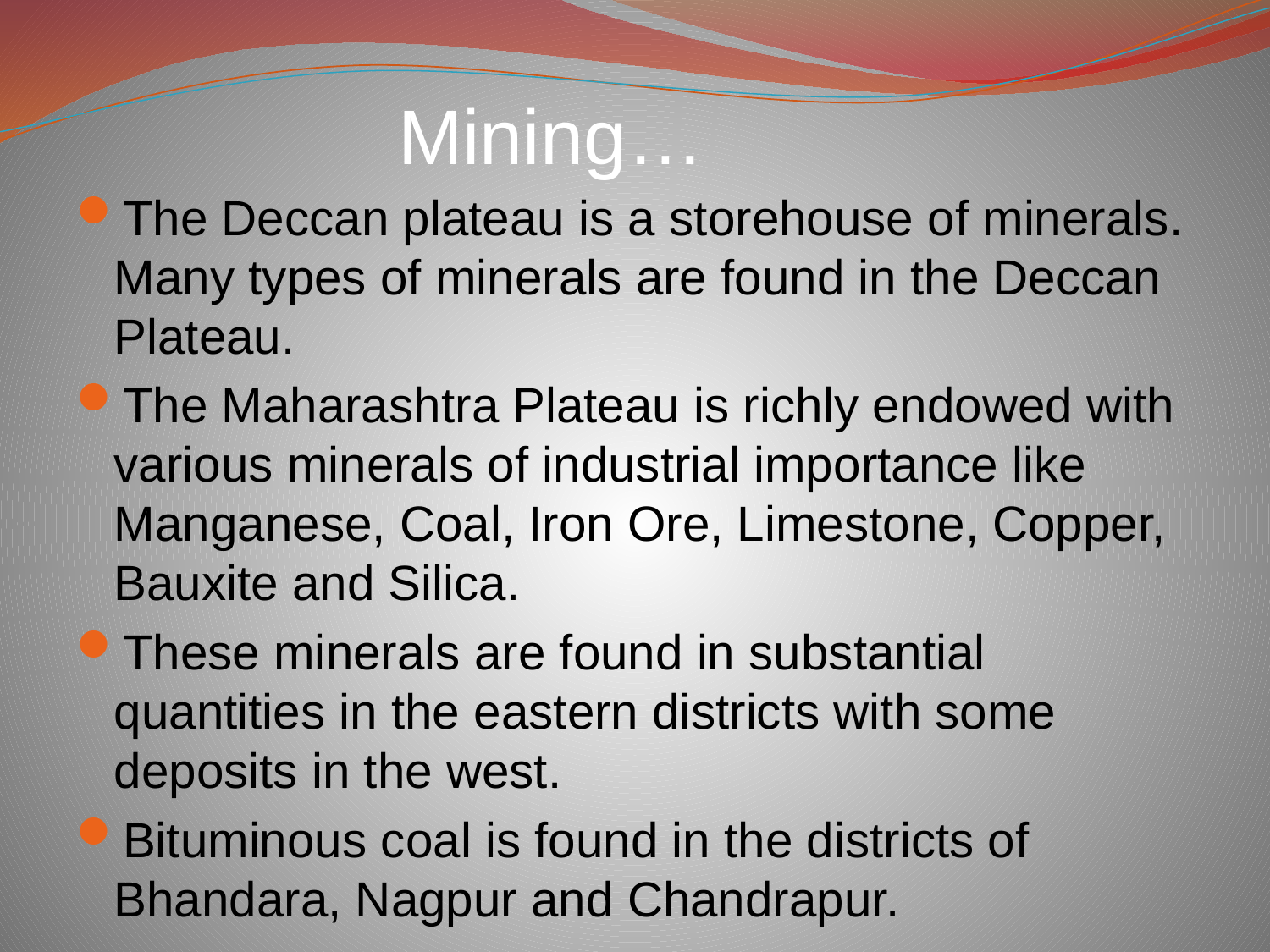

# Mining…
The Deccan plateau is a storehouse of minerals. Many types of minerals are found in the Deccan Plateau.
The Maharashtra Plateau is richly endowed with various minerals of industrial importance like Manganese, Coal, Iron Ore, Limestone, Copper, Bauxite and Silica.
These minerals are found in substantial quantities in the eastern districts with some deposits in the west.
Bituminous coal is found in the districts of Bhandara, Nagpur and Chandrapur.